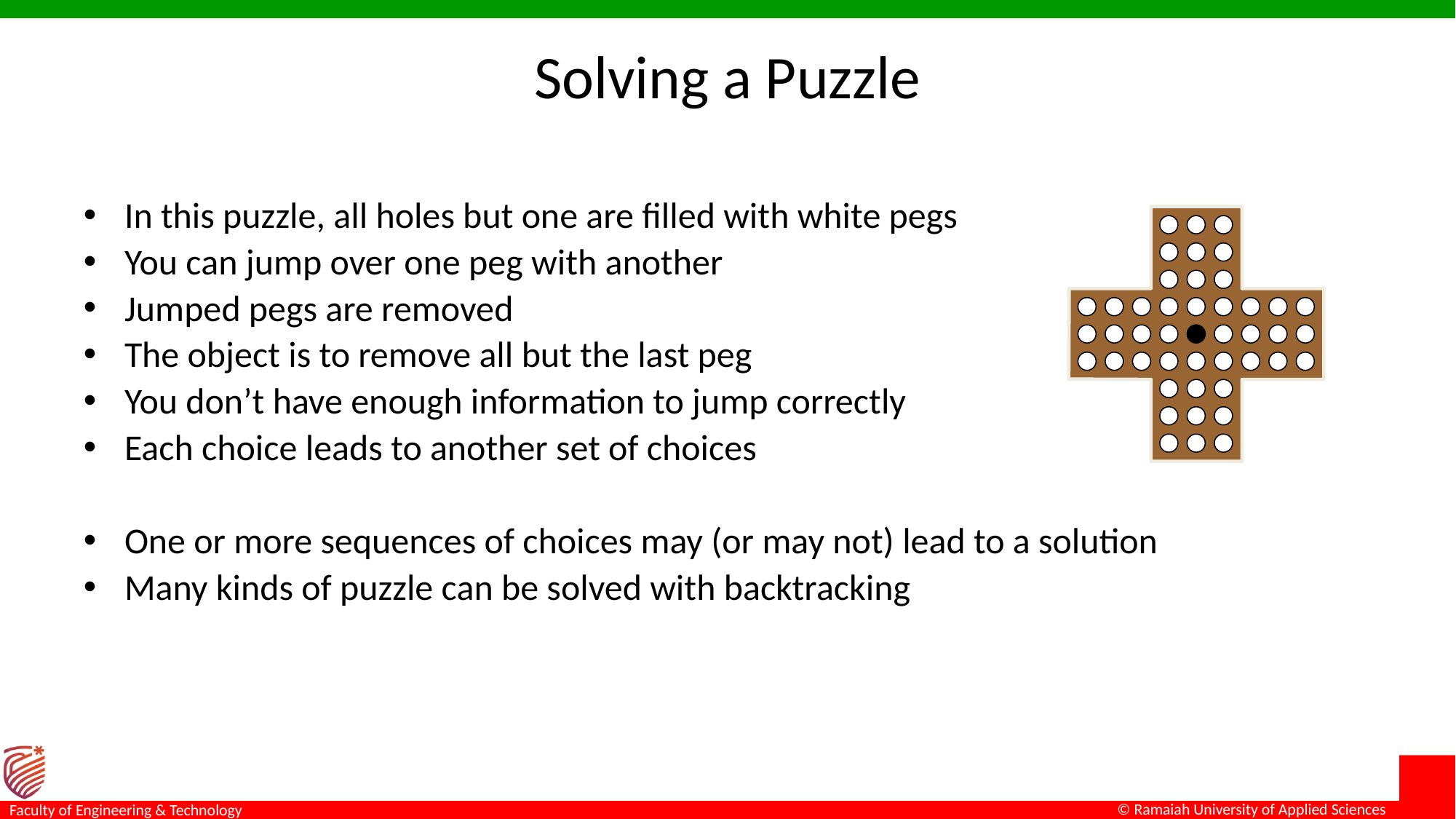

# Solving a Puzzle
In this puzzle, all holes but one are filled with white pegs
You can jump over one peg with another
Jumped pegs are removed
The object is to remove all but the last peg
You don’t have enough information to jump correctly
Each choice leads to another set of choices

One or more sequences of choices may (or may not) lead to a solution
Many kinds of puzzle can be solved with backtracking